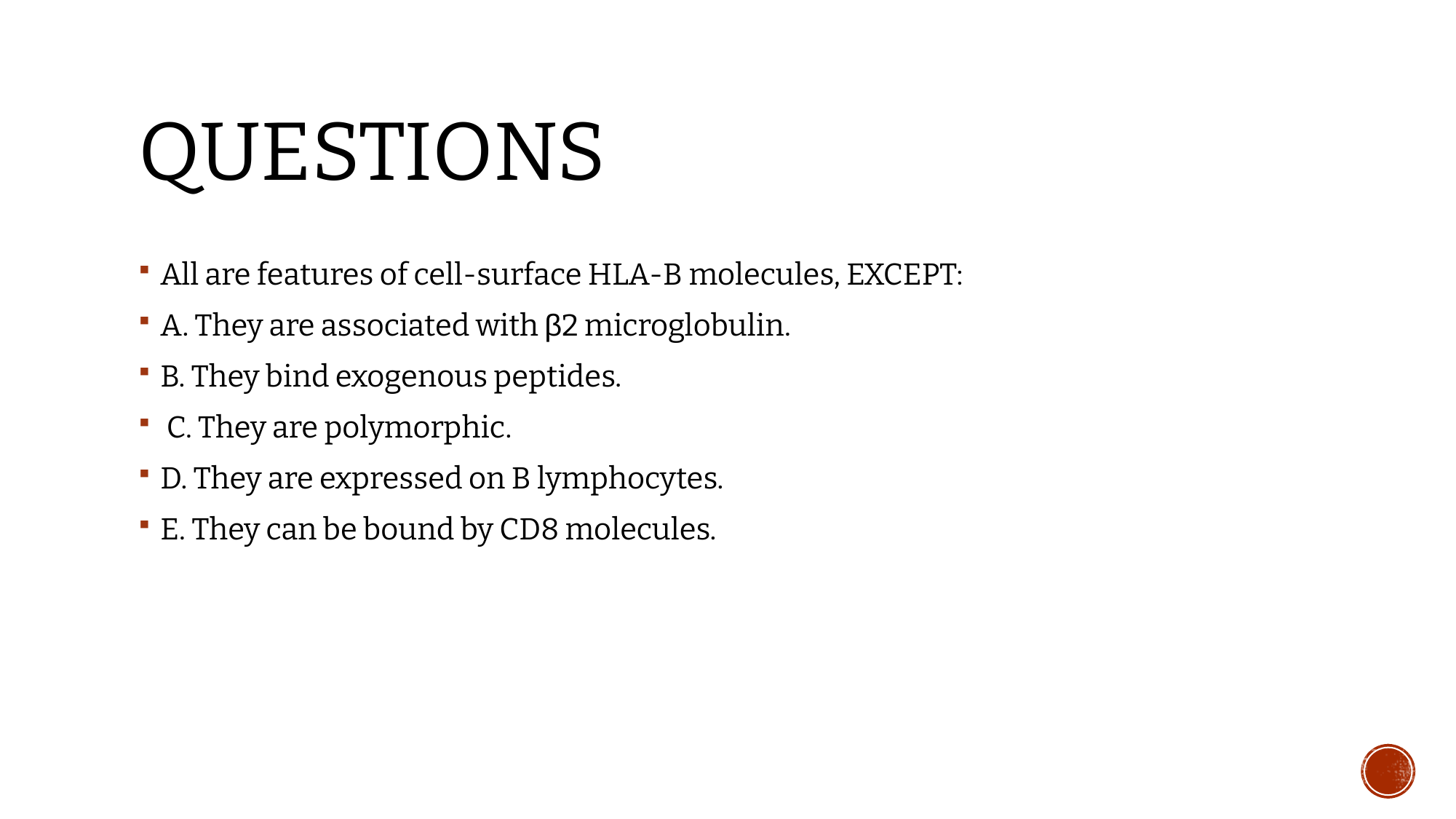

# Questions
All are features of cell-surface HLA-B molecules, EXCEPT:
A. They are associated with β2 microglobulin.
B. They bind exogenous peptides.
 C. They are polymorphic.
D. They are expressed on B lymphocytes.
E. They can be bound by CD8 molecules.